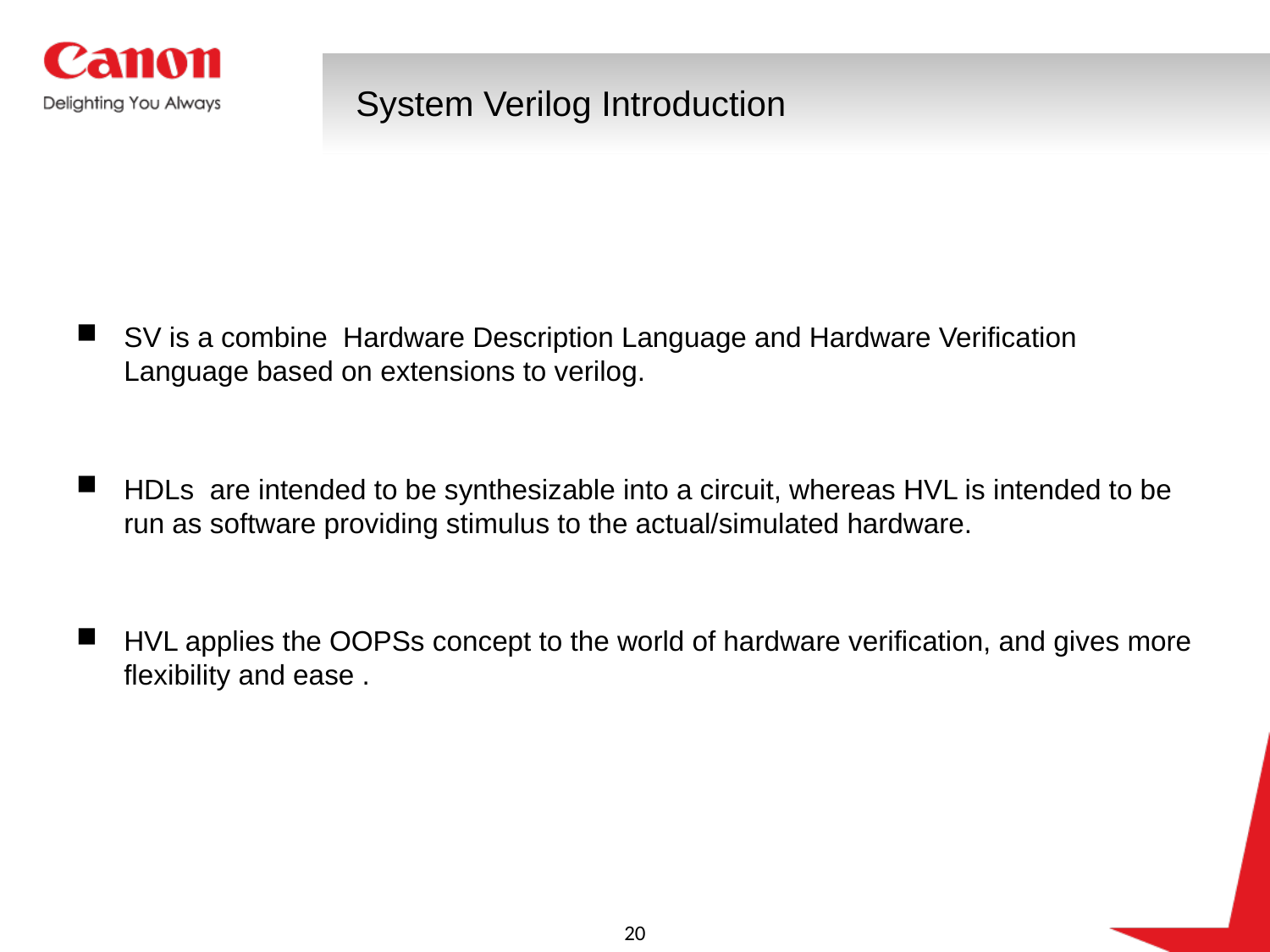

# System Verilog Introduction
SV is a combine  Hardware Description Language and Hardware Verification Language based on extensions to verilog.

HDLs  are intended to be synthesizable into a circuit, whereas HVL is intended to be run as software providing stimulus to the actual/simulated hardware.

HVL applies the OOPSs concept to the world of hardware verification, and gives more flexibility and ease .